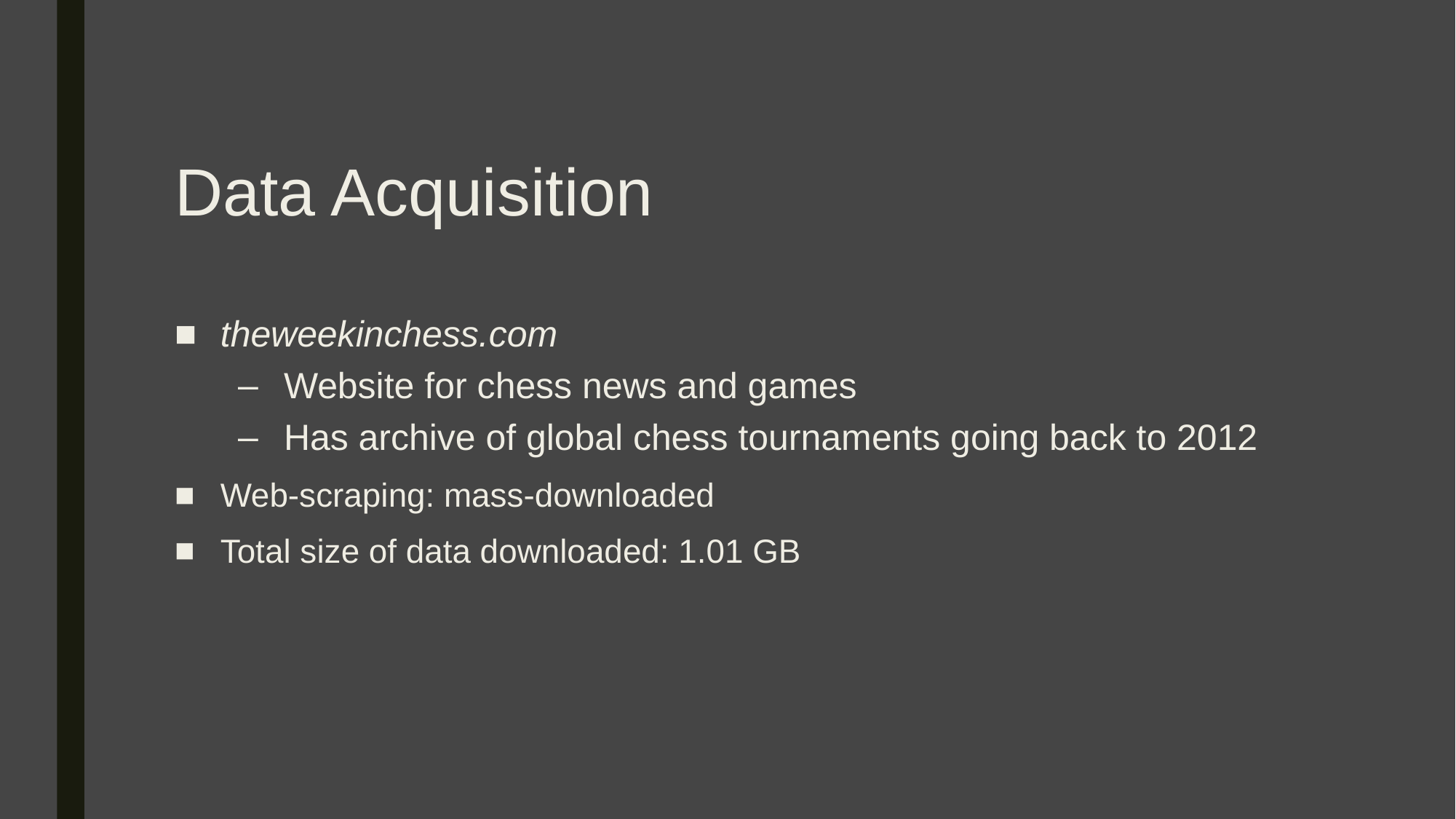

# Data Acquisition
theweekinchess.com
Website for chess news and games
Has archive of global chess tournaments going back to 2012
Web-scraping: mass-downloaded
Total size of data downloaded: 1.01 GB